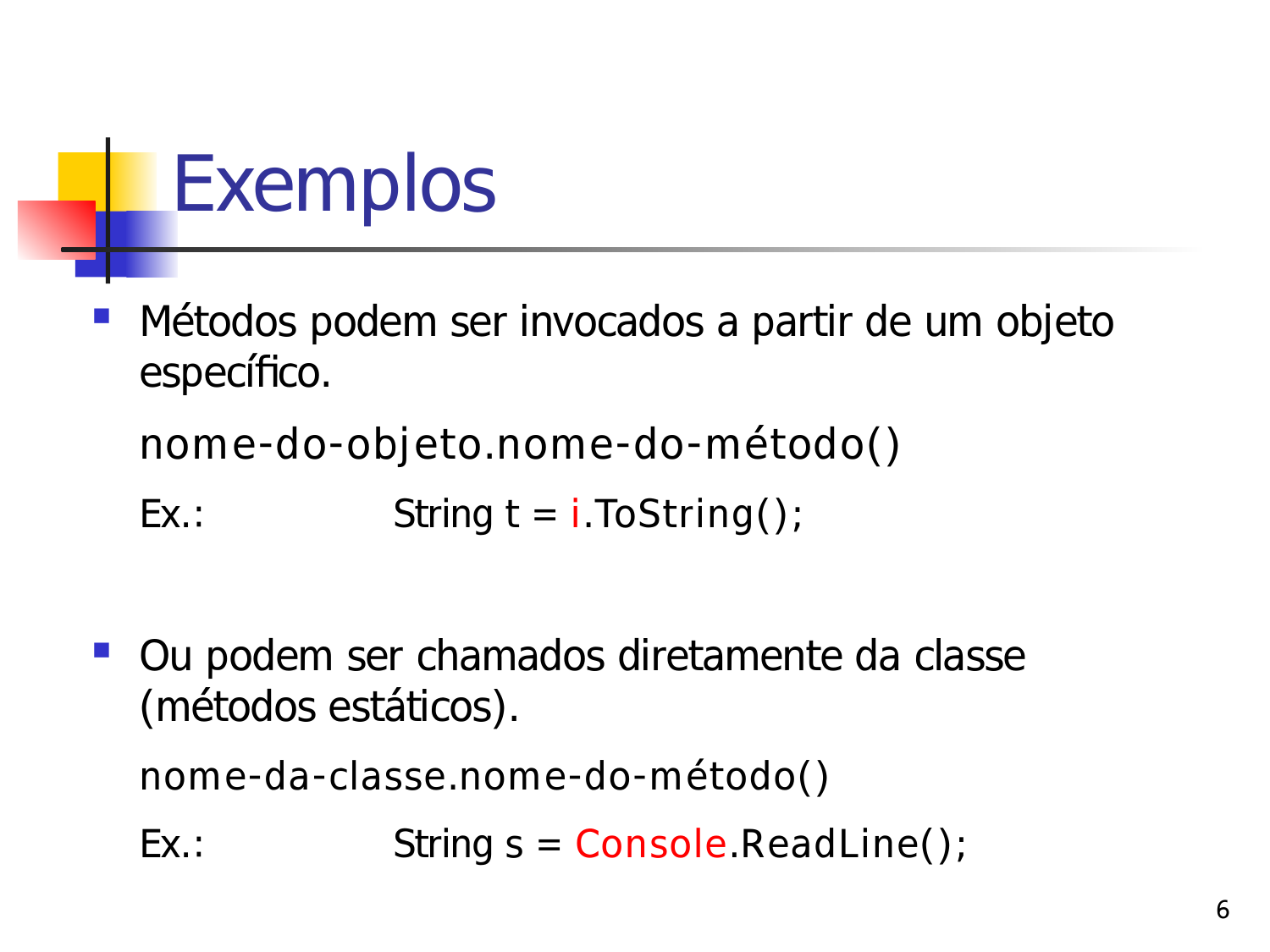

# Exemplos
Métodos podem ser invocados a partir de um objeto específico.
	nome-do-objeto.nome-do-método()
	Ex.:		String t = i.ToString();

Ou podem ser chamados diretamente da classe (métodos estáticos).
	nome-da-classe.nome-do-método()
	Ex.: 		String s = Console.ReadLine();
6